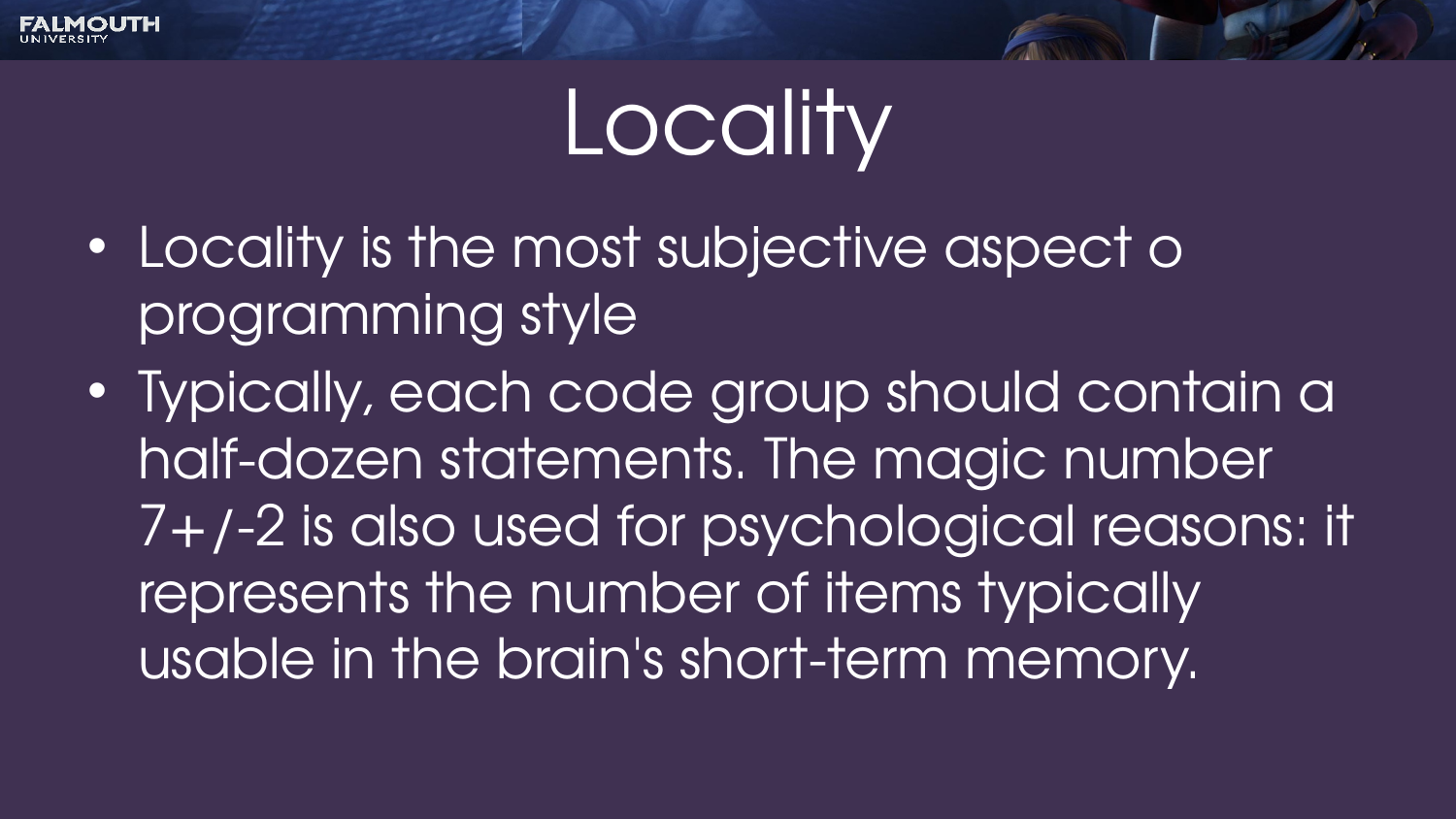

# Locality
Locality is the most subjective aspect o programming style
Typically, each code group should contain a half-dozen statements. The magic number 7+/-2 is also used for psychological reasons: it represents the number of items typically usable in the brain's short-term memory.